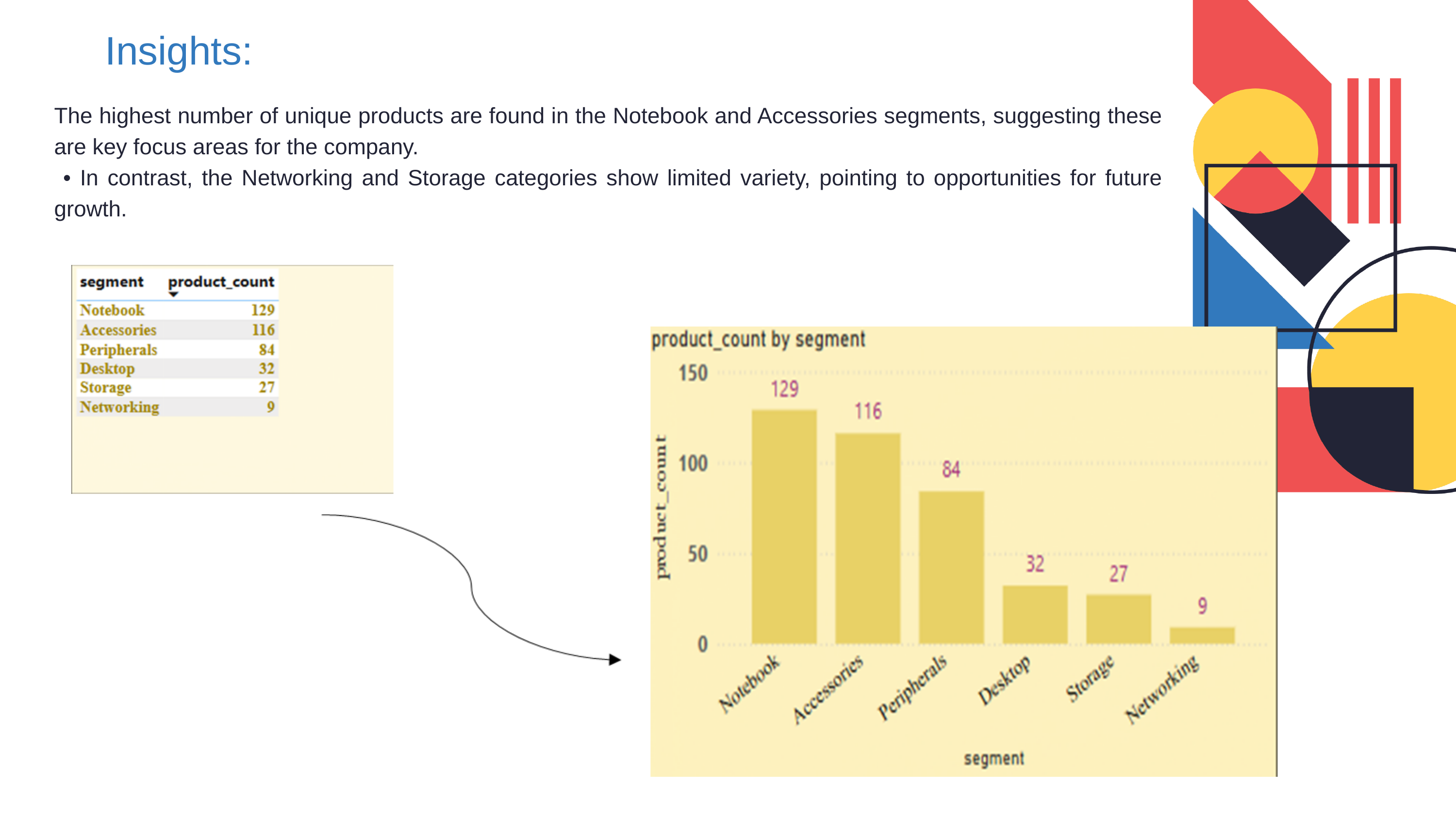

Insights:
The highest number of unique products are found in the Notebook and Accessories segments, suggesting these are key focus areas for the company.
 • In contrast, the Networking and Storage categories show limited variety, pointing to opportunities for future growth.